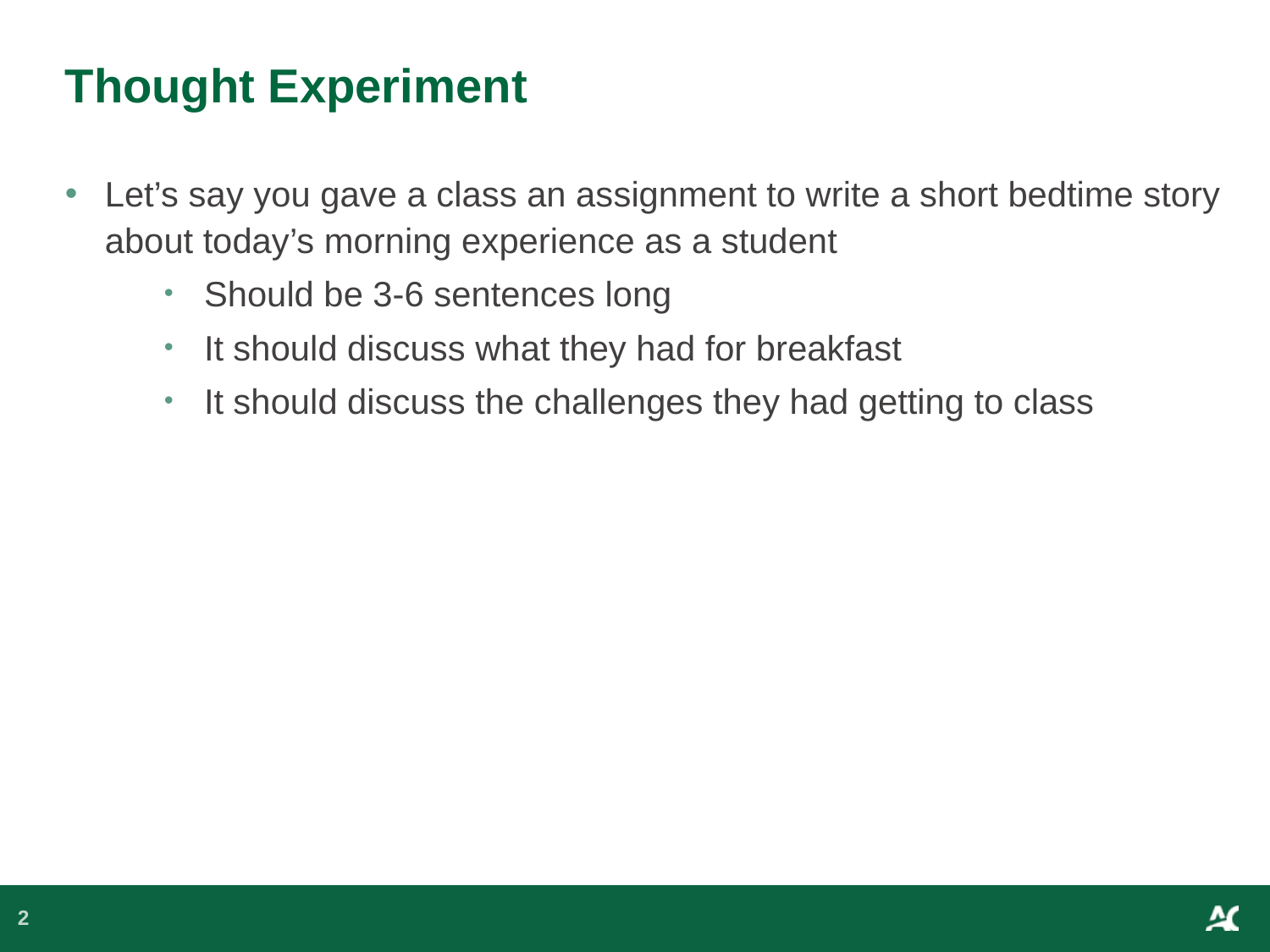

# Thought Experiment
Let’s say you gave a class an assignment to write a short bedtime story about today’s morning experience as a student
Should be 3-6 sentences long
It should discuss what they had for breakfast
It should discuss the challenges they had getting to class
2